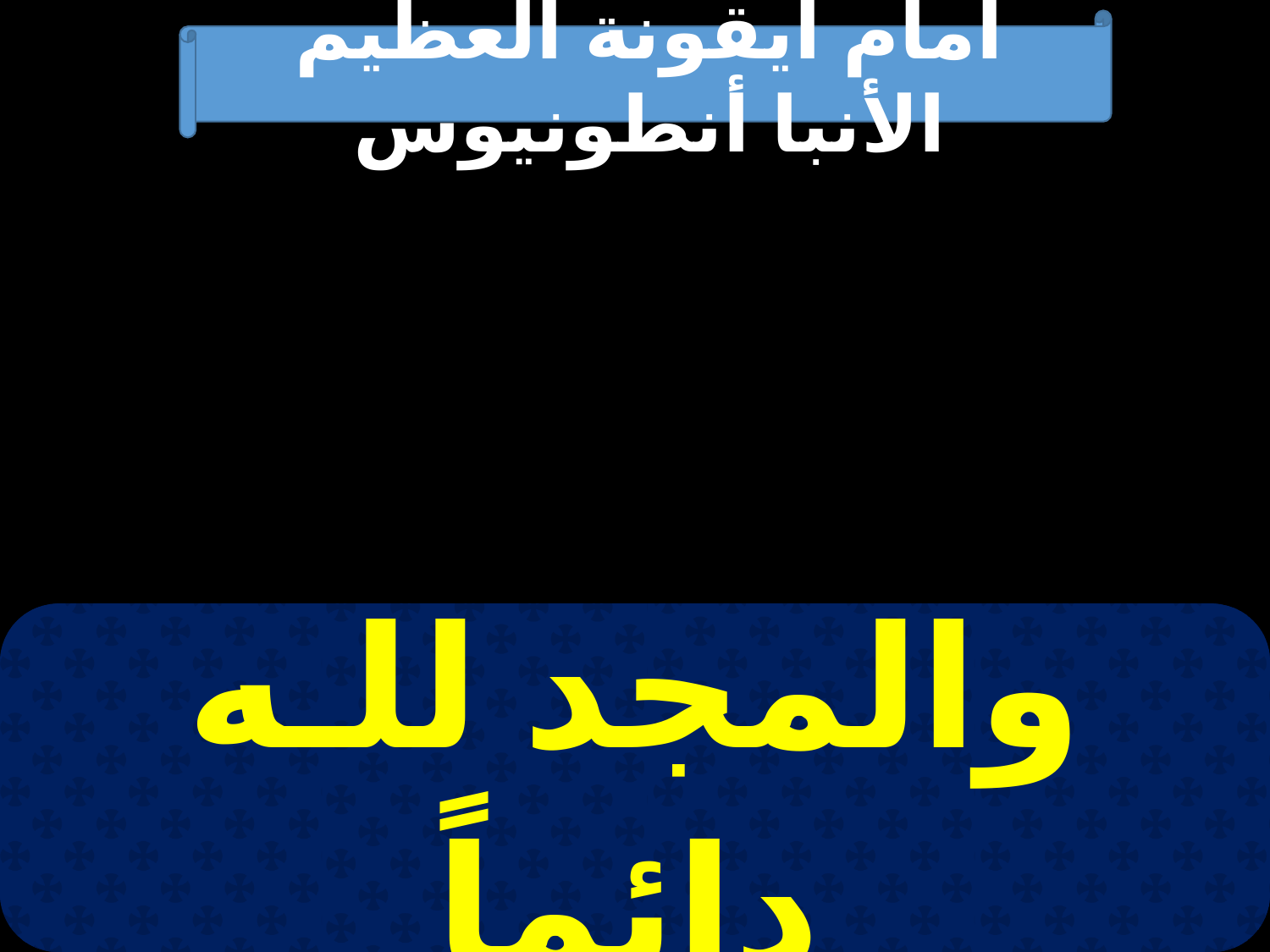

أمام أيقونة العظيم الأنبا أنطونيوس
| والمجد للـه دائماً |
| --- |